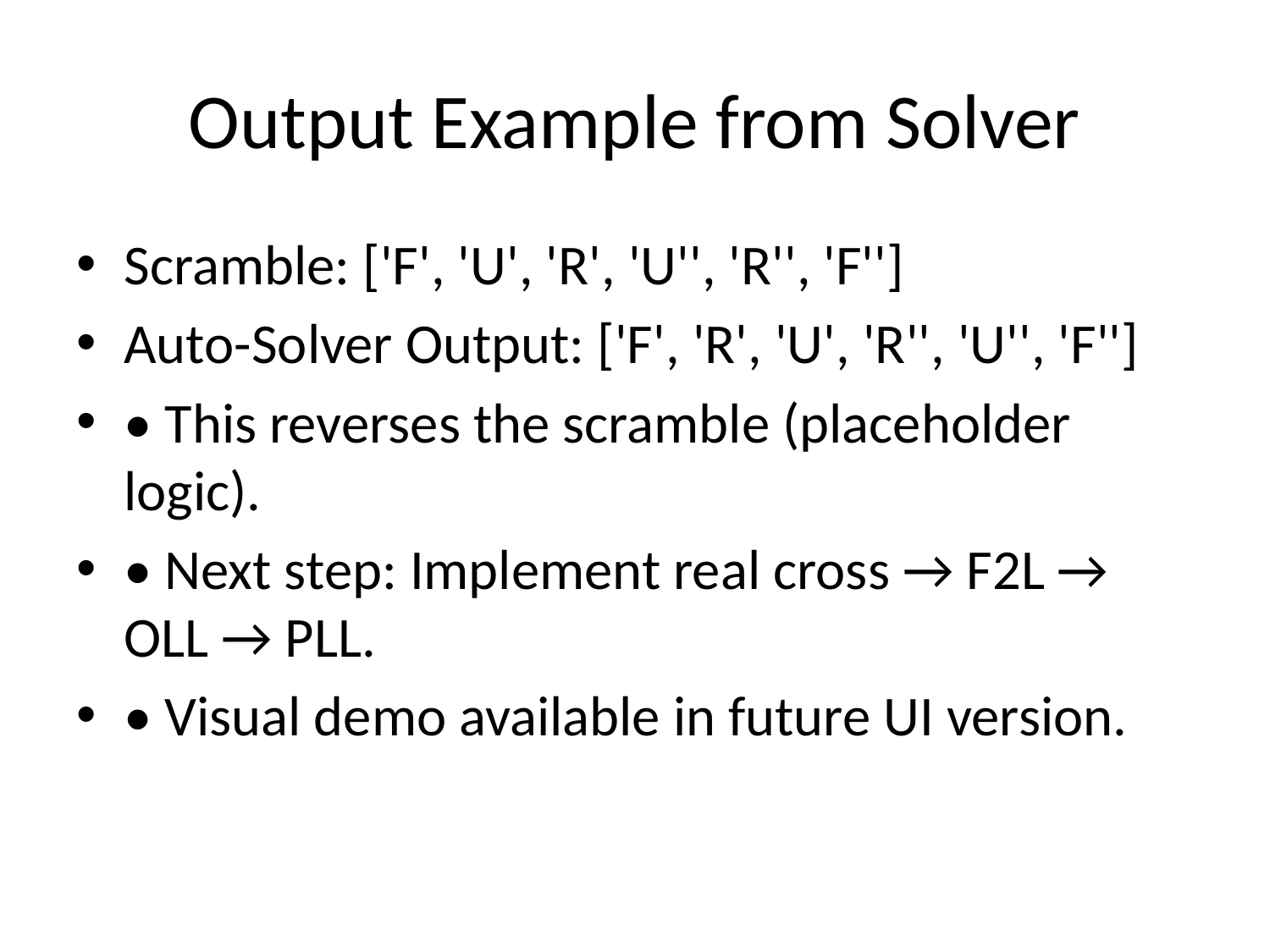

# Output Example from Solver
Scramble: ['F', 'U', 'R', 'U'', 'R'', 'F'']
Auto-Solver Output: ['F', 'R', 'U', 'R'', 'U'', 'F'']
• This reverses the scramble (placeholder logic).
• Next step: Implement real cross → F2L → OLL → PLL.
• Visual demo available in future UI version.